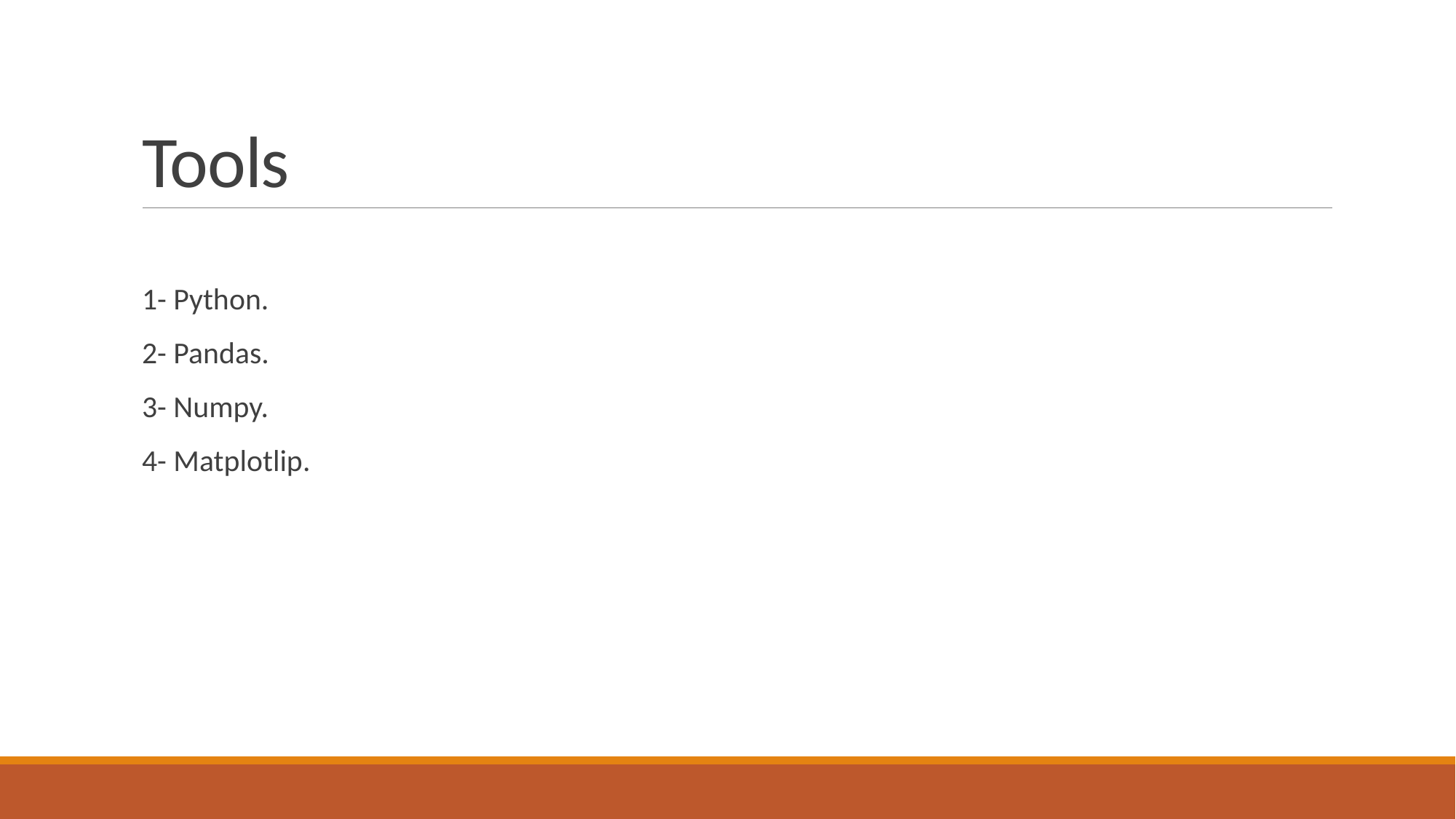

# Tools

1- Python.
2- Pandas.
3- Numpy.
4- Matplotlip.